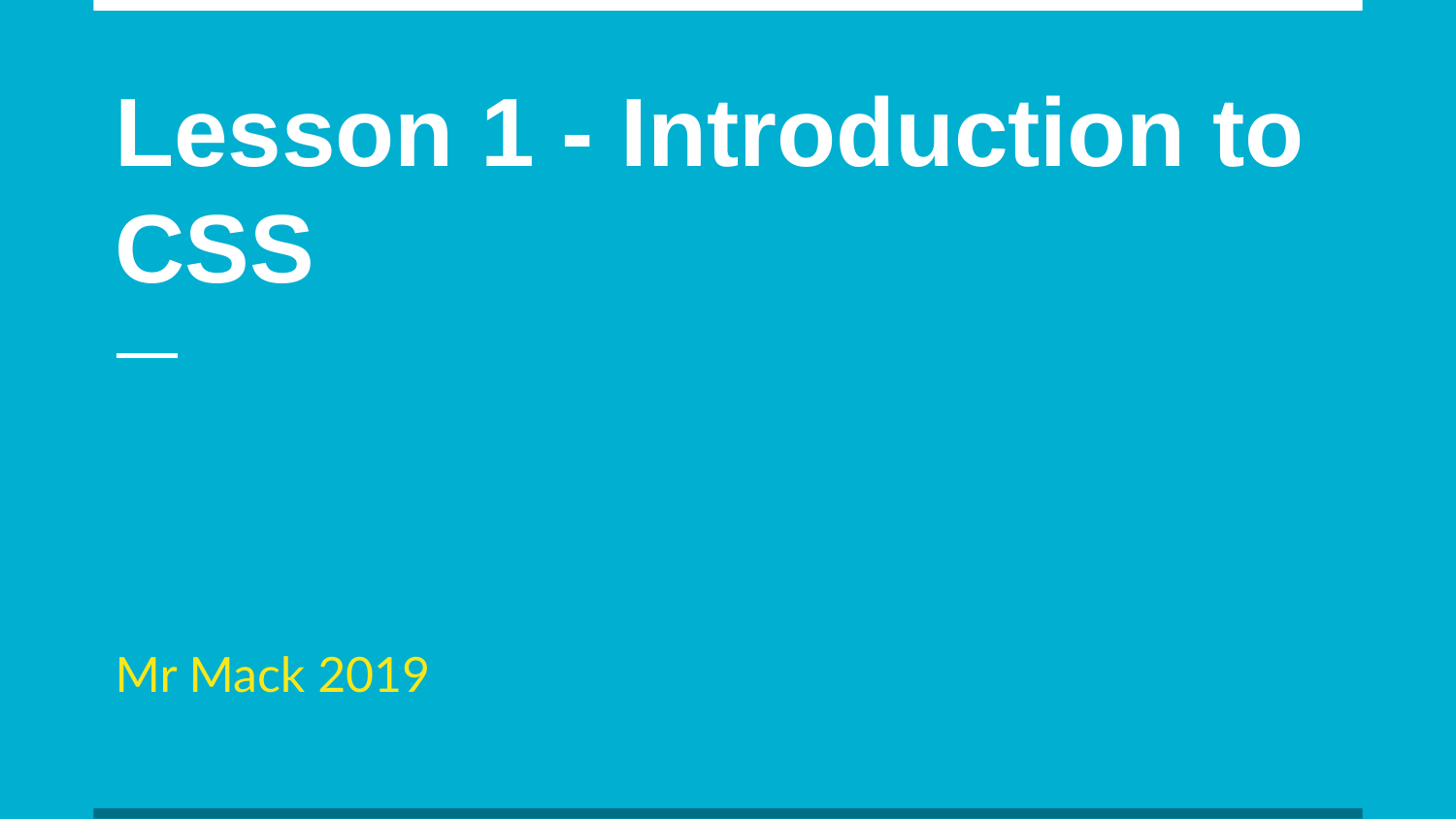

# Lesson 1 - Introduction to CSS
Mr Mack 2019